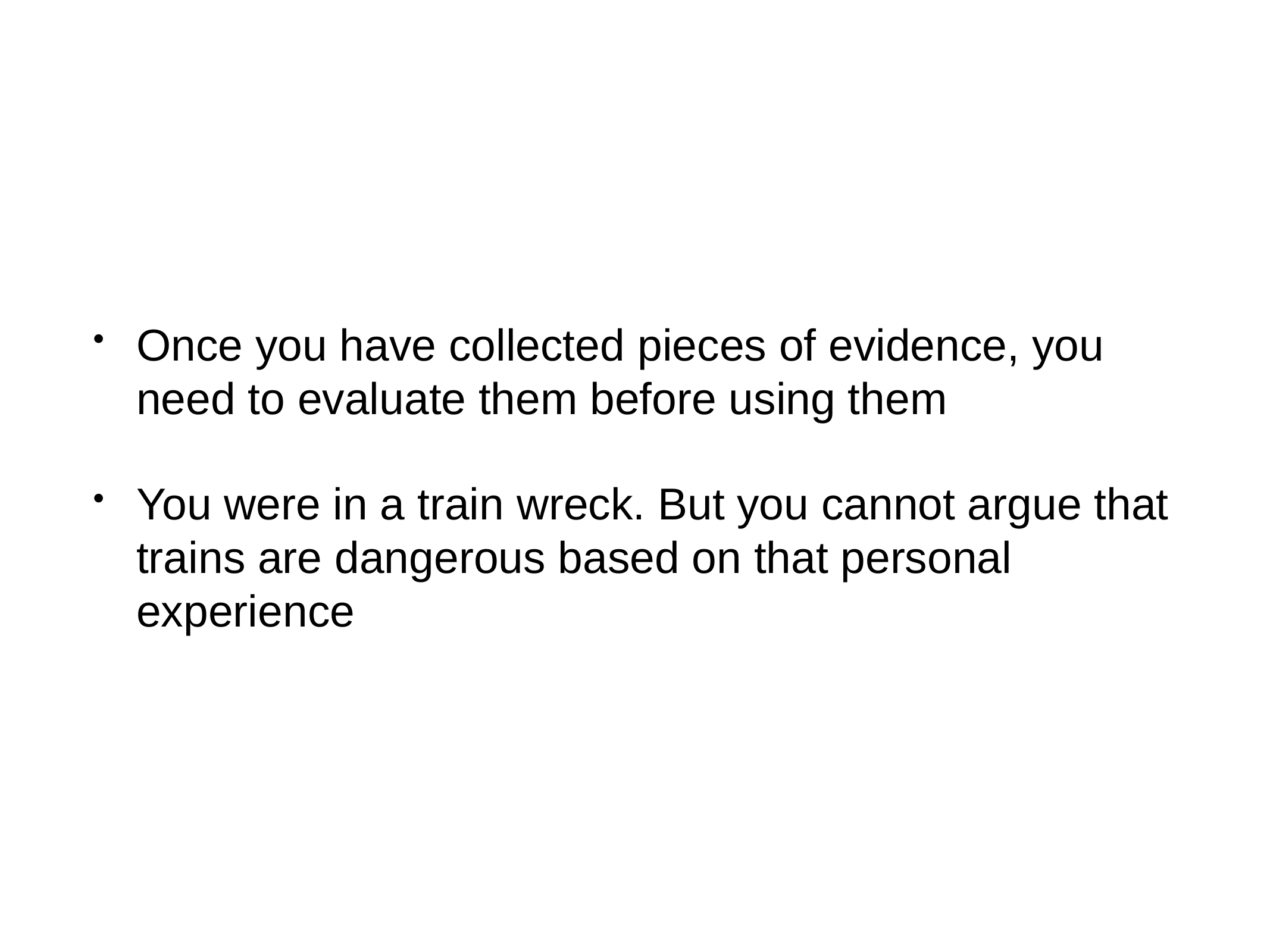

Once you have collected pieces of evidence, you need to evaluate them before using them
You were in a train wreck. But you cannot argue that trains are dangerous based on that personal experience